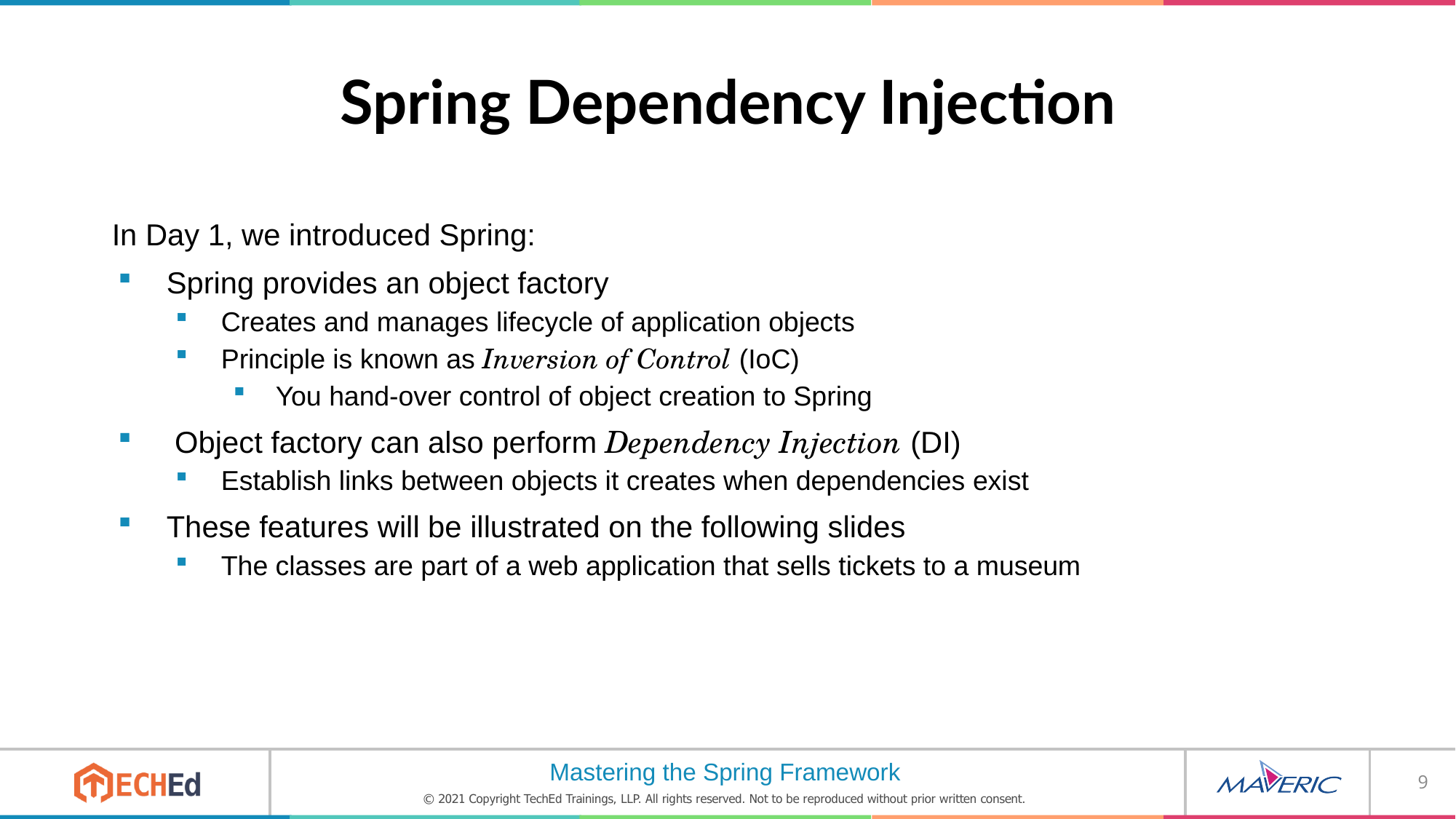

# Spring Dependency Injection
In Day 1, we introduced Spring:
Spring provides an object factory
Creates and manages lifecycle of application objects
Principle is known as Inversion of Control (IoC)
You hand-over control of object creation to Spring
 Object factory can also perform Dependency Injection (DI)
Establish links between objects it creates when dependencies exist
These features will be illustrated on the following slides
The classes are part of a web application that sells tickets to a museum